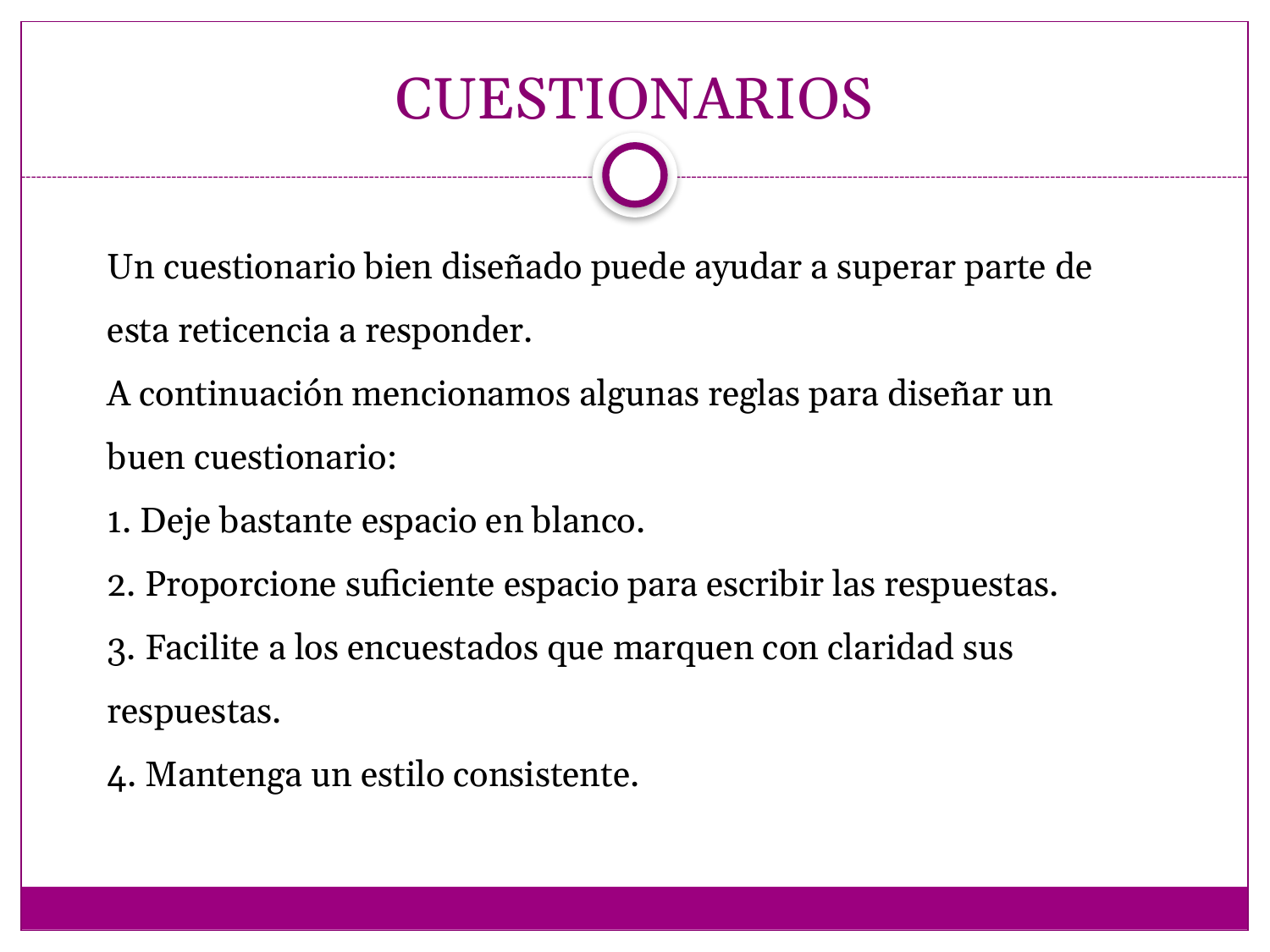

# CUESTIONARIOS
Un cuestionario bien diseñado puede ayudar a superar parte de esta reticencia a responder.
A continuación mencionamos algunas reglas para diseñar un buen cuestionario:
1. Deje bastante espacio en blanco.
2. Proporcione suficiente espacio para escribir las respuestas.
3. Facilite a los encuestados que marquen con claridad sus respuestas.
4. Mantenga un estilo consistente.